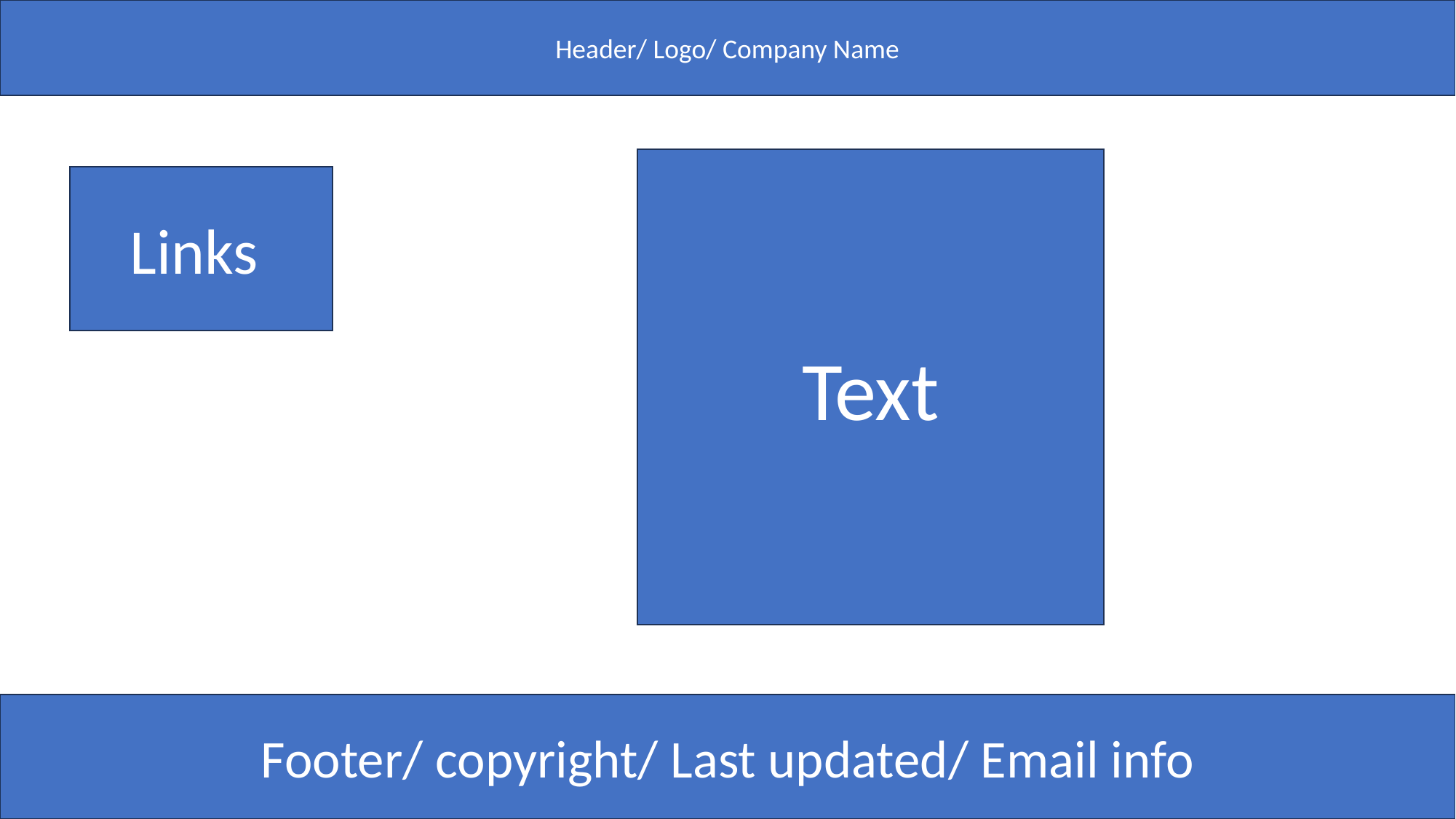

Header/ Logo/ Company Name
Text
Links
Footer/ copyright/ Last updated/ Email info